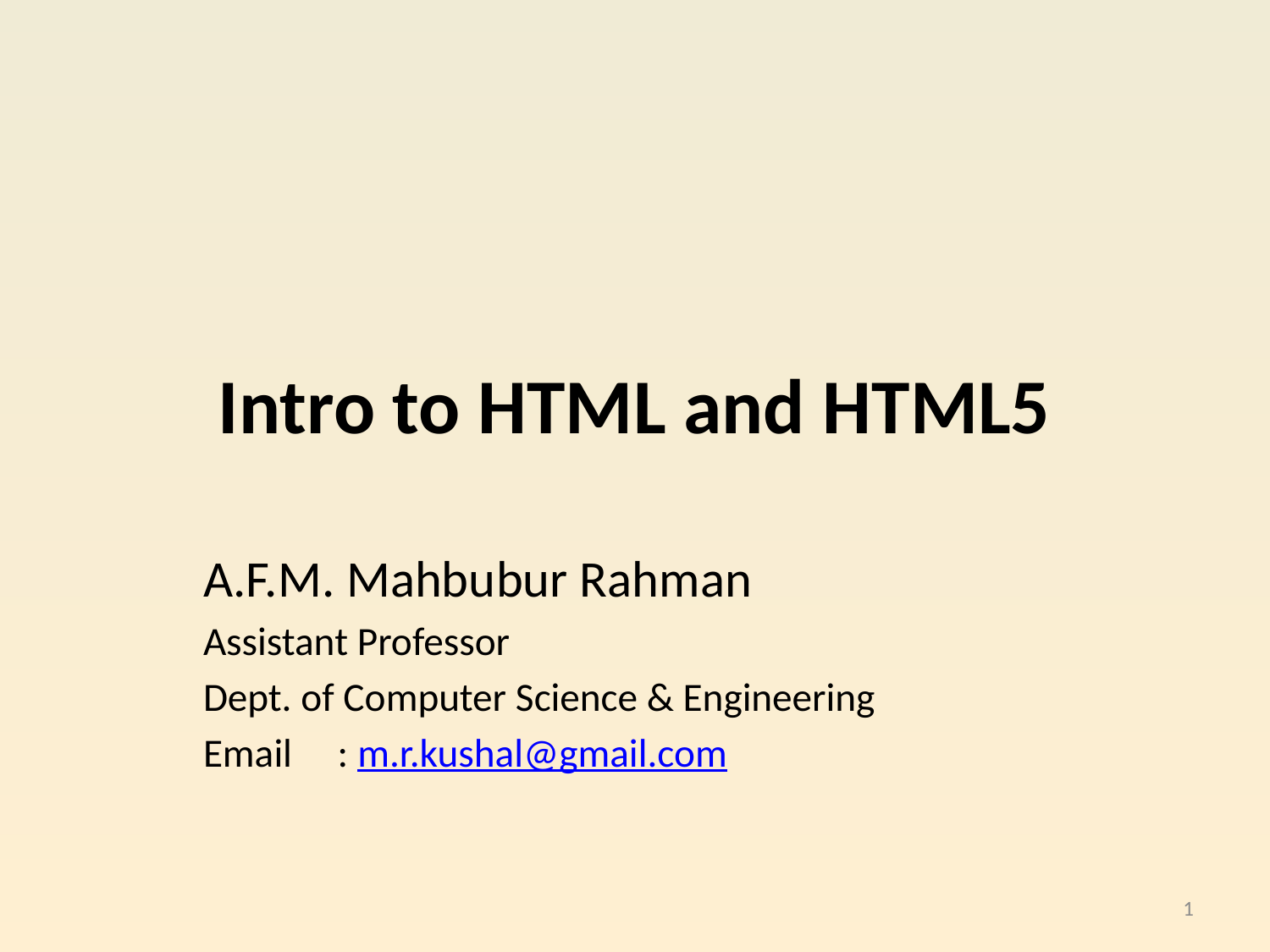

# Intro to HTML and HTML5
A.F.M. Mahbubur Rahman
Assistant Professor
Dept. of Computer Science & Engineering
Email     : m.r.kushal@gmail.com
1